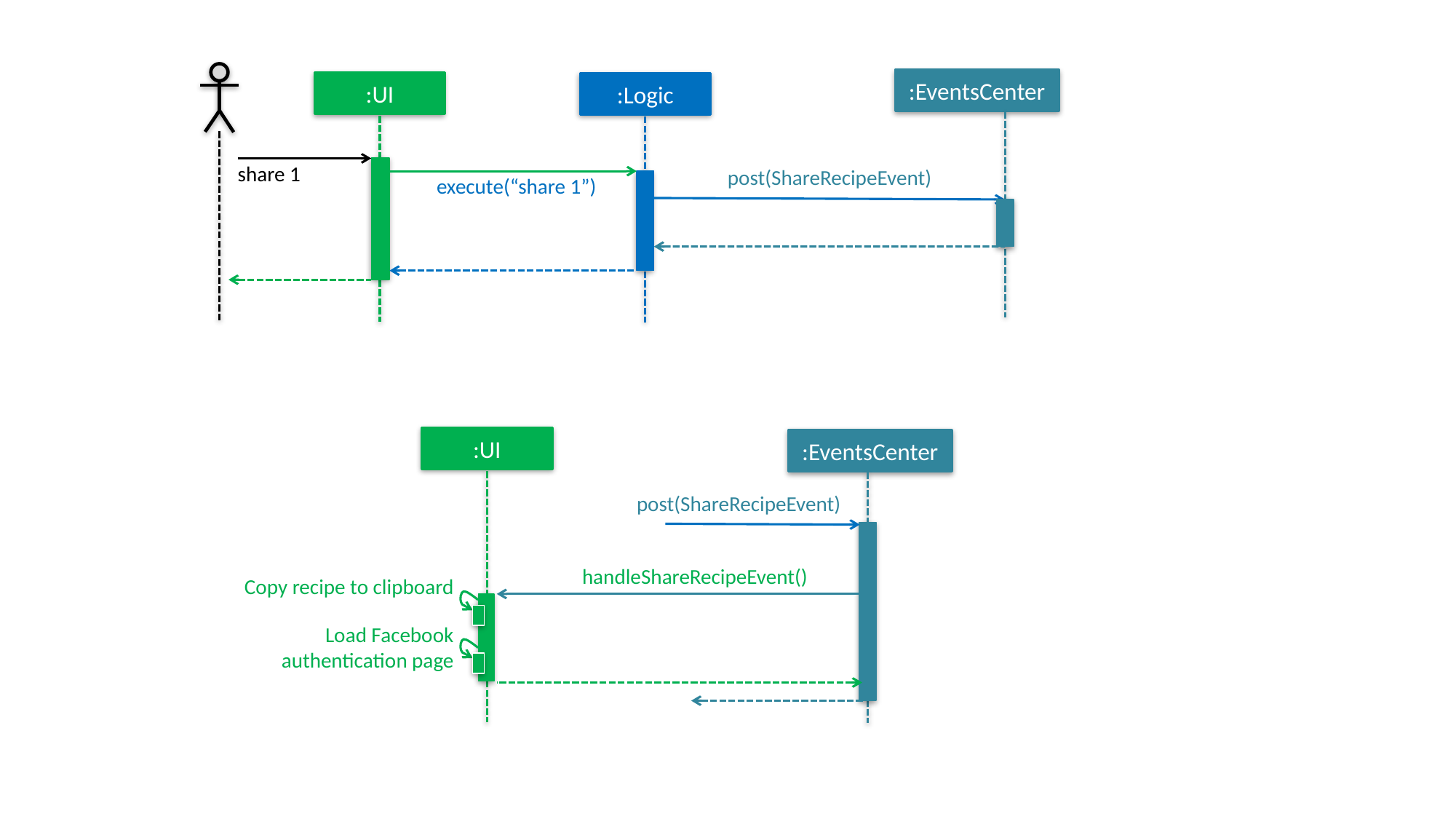

:EventsCenter
:UI
:Logic

share 1
post(ShareRecipeEvent)

execute(“share 1”)

:UI
:EventsCenter
post(ShareRecipeEvent)

handleShareRecipeEvent()
Copy recipe to clipboard

Load Facebook authentication page